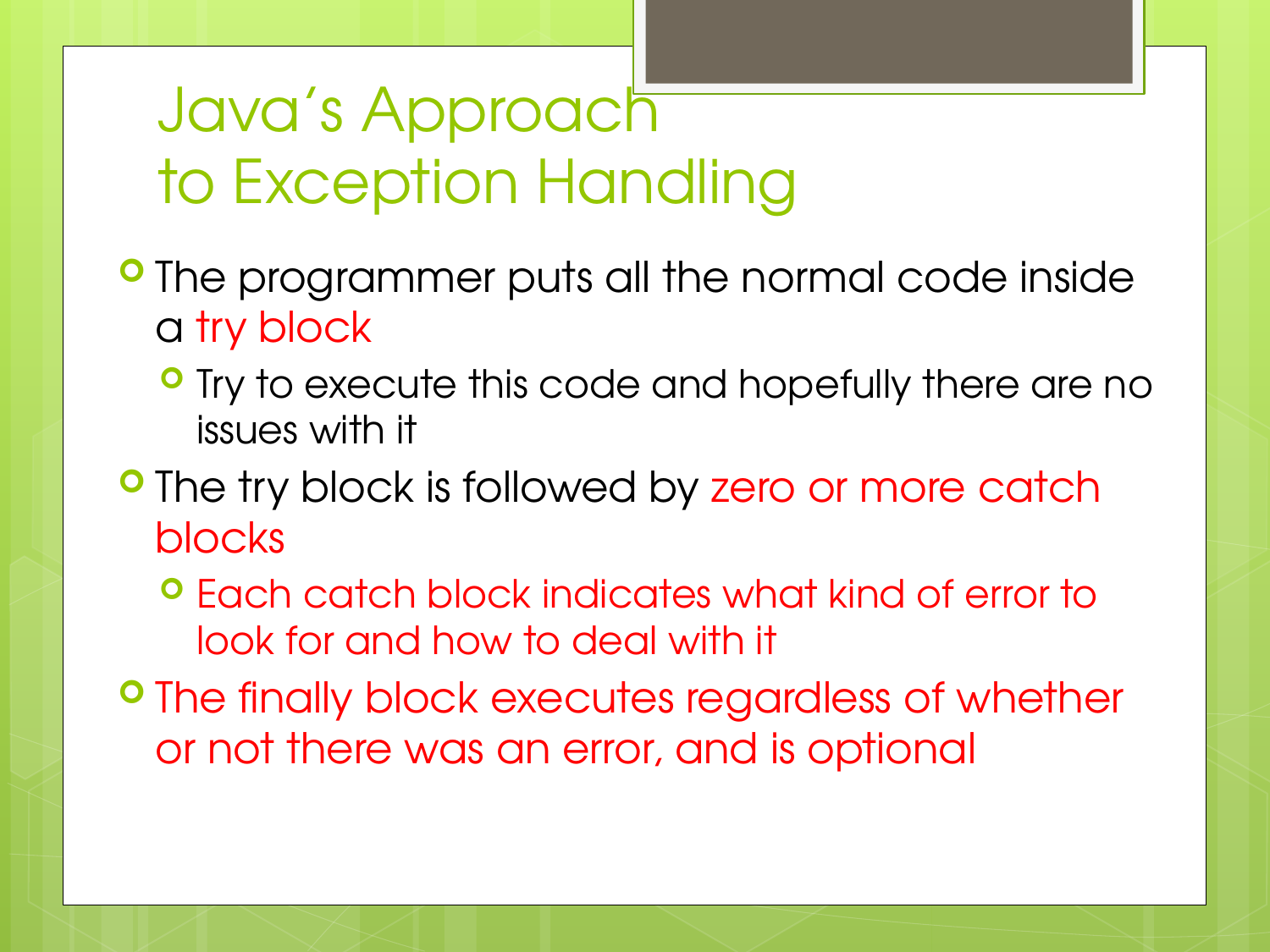

# Java’s Approach to Exception Handling
The programmer puts all the normal code inside a try block
Try to execute this code and hopefully there are no issues with it
The try block is followed by zero or more catch blocks
Each catch block indicates what kind of error to look for and how to deal with it
The finally block executes regardless of whether or not there was an error, and is optional